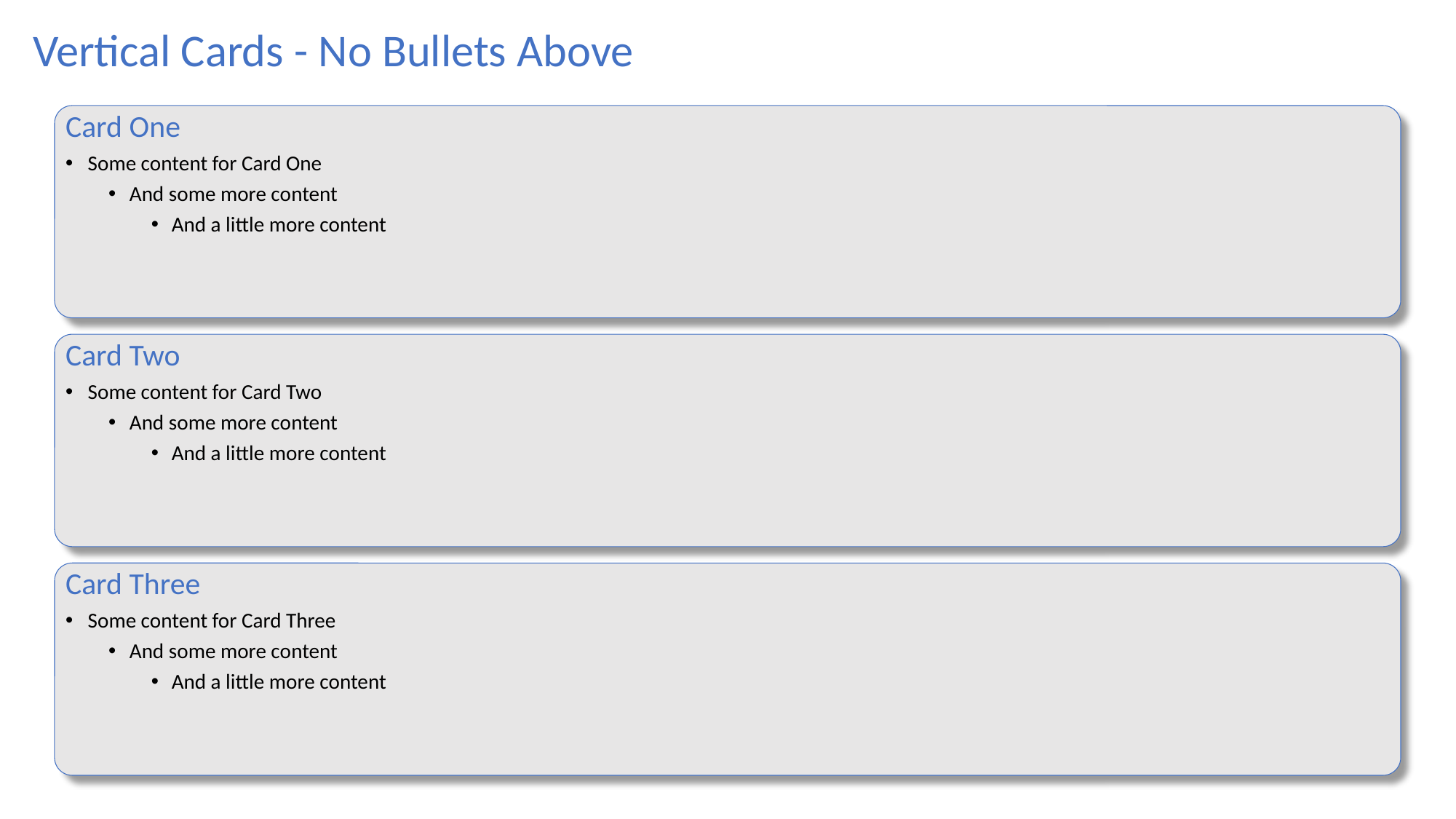

# Vertical Cards - No Bullets Above

Card One
Some content for Card One
And some more content
And a little more content

Card Two
Some content for Card Two
And some more content
And a little more content

Card Three
Some content for Card Three
And some more content
And a little more content